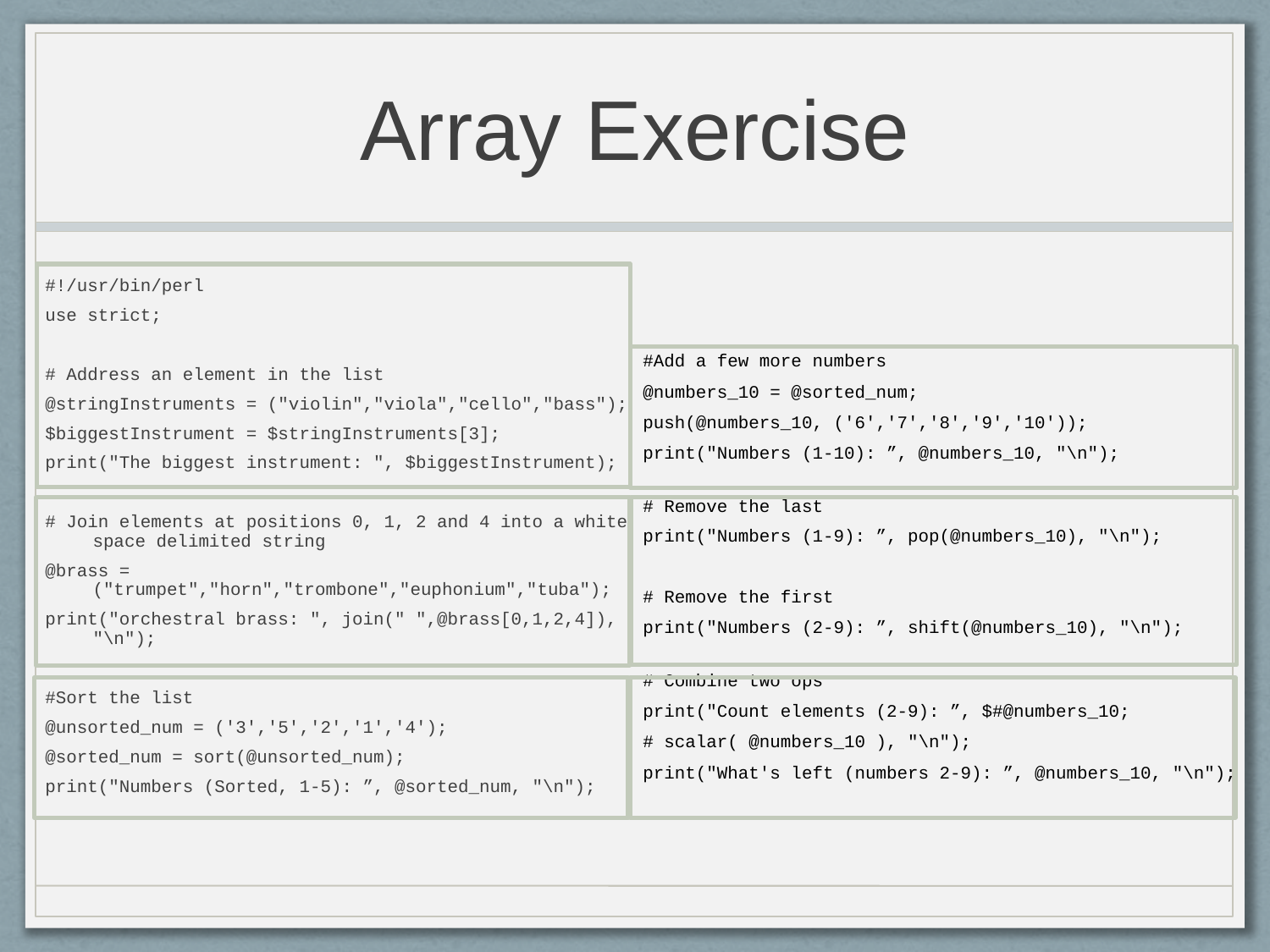

# Array Exercise

#!/usr/bin/perl
use strict;

# Address an element in the list
@stringInstruments = ("violin","viola","cello","bass");
$biggestInstrument = $stringInstruments[3];
print("The biggest instrument: ", $biggestInstrument);

# Join elements at positions 0, 1, 2 and 4 into a white space delimited string
@brass = ("trumpet","horn","trombone","euphonium","tuba");
print("orchestral brass: ", join(" ",@brass[0,1,2,4]), "\n");

#Sort the list
@unsorted_num = ('3','5','2','1','4');
@sorted_num = sort(@unsorted_num);
print("Numbers (Sorted, 1-5): ”, @sorted_num, "\n");

| #Add a few more numbers @numbers\_10 = @sorted\_num; push(@numbers\_10, ('6','7','8','9','10')); print("Numbers (1-10): ”, @numbers\_10, "\n"); # Remove the last print("Numbers (1-9): ”, pop(@numbers\_10), "\n"); # Remove the first print("Numbers (2-9): ”, shift(@numbers\_10), "\n"); # Combine two ops print("Count elements (2-9): ”, $#@numbers\_10; # scalar( @numbers\_10 ), "\n"); print("What's left (numbers 2-9): ”, @numbers\_10, "\n"); |
| --- |